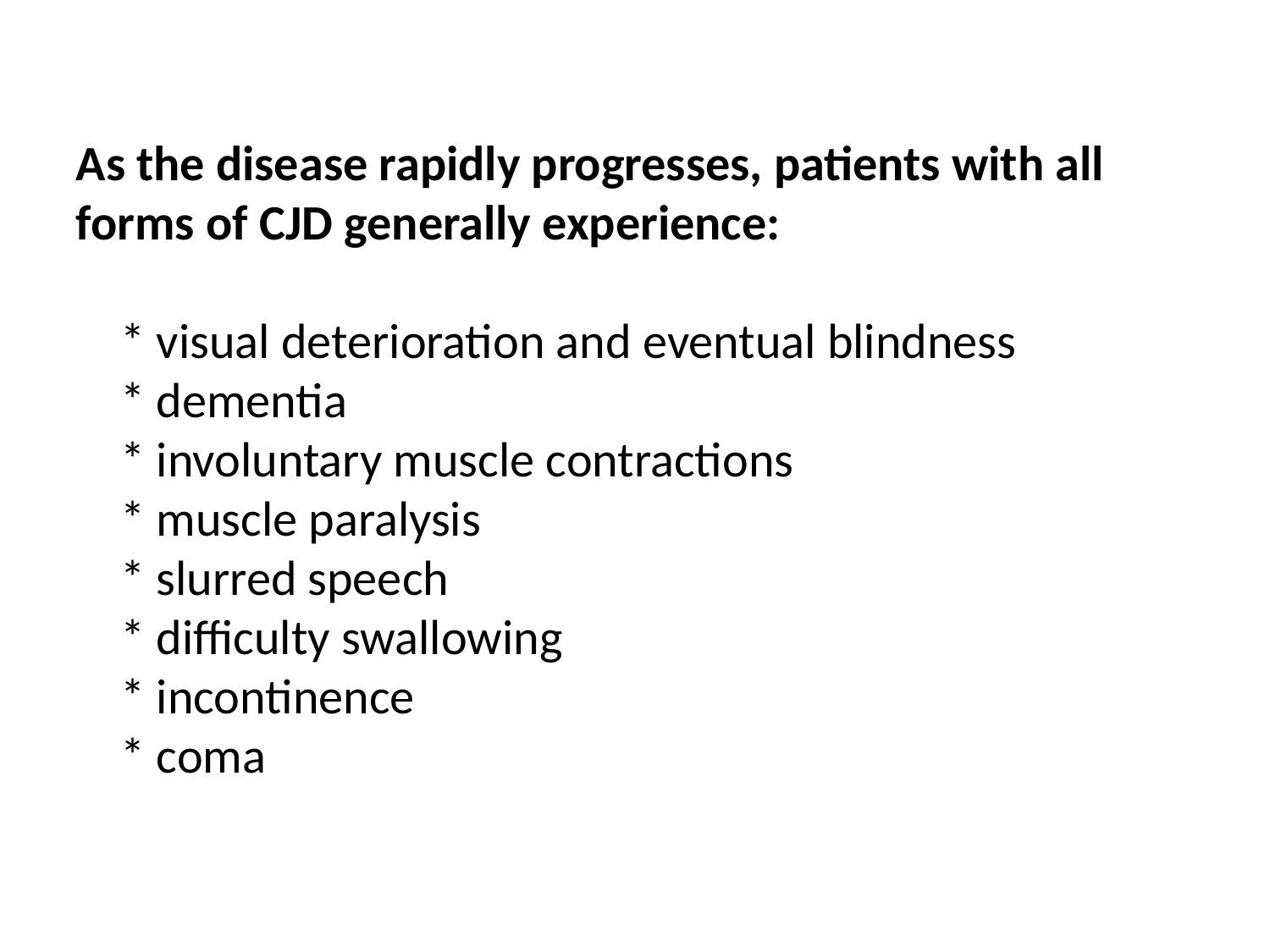

As the disease rapidly progresses, patients with all forms of CJD generally experience:

    * visual deterioration and eventual blindness
    * dementia
    * involuntary muscle contractions
    * muscle paralysis
    * slurred speech
    * difficulty swallowing
    * incontinence
    * coma